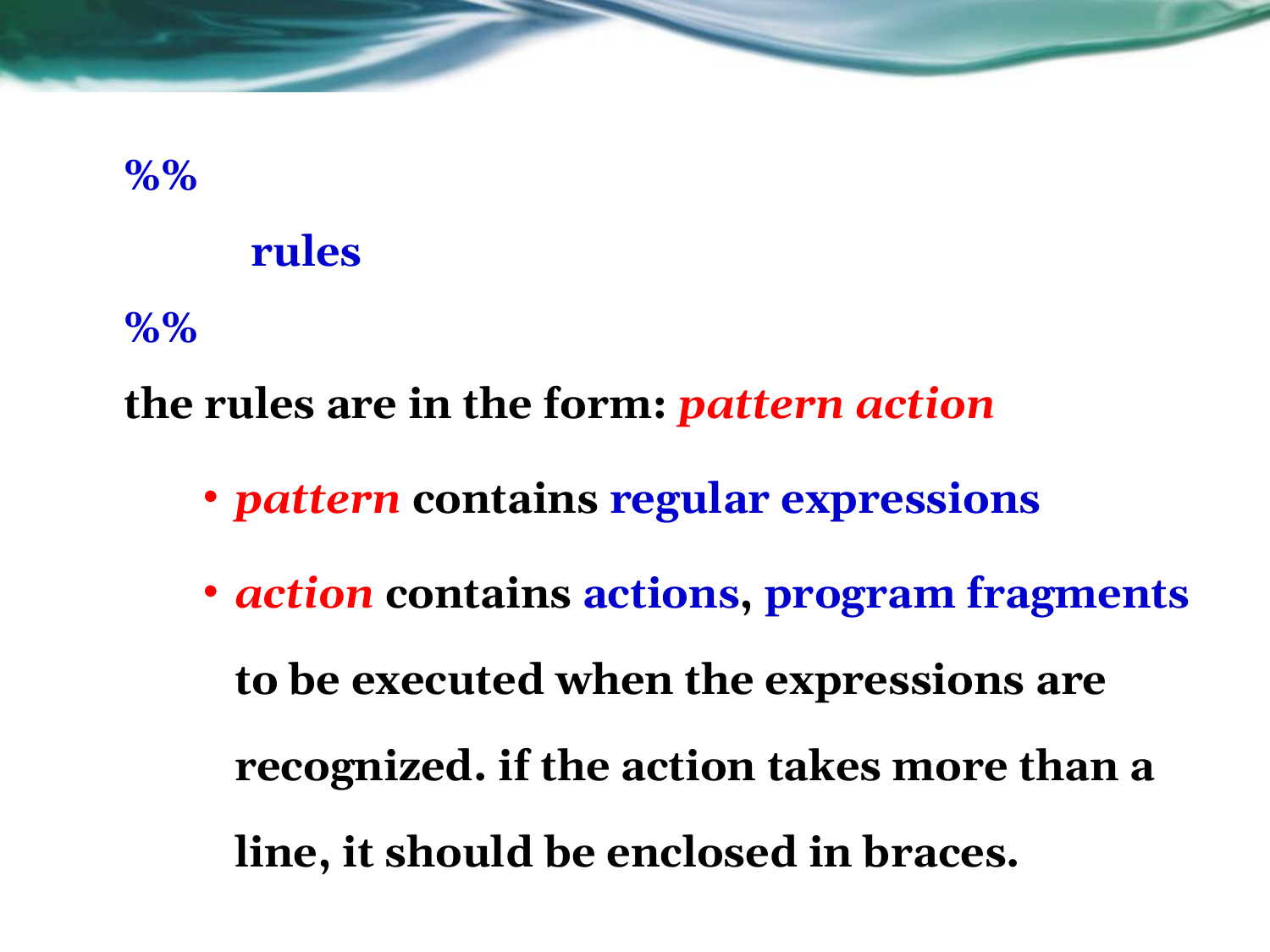

%%
 	rules
%%
the rules are in the form: pattern action
pattern contains regular expressions
action contains actions, program fragments to be executed when the expressions are recognized. if the action takes more than a line, it should be enclosed in braces.